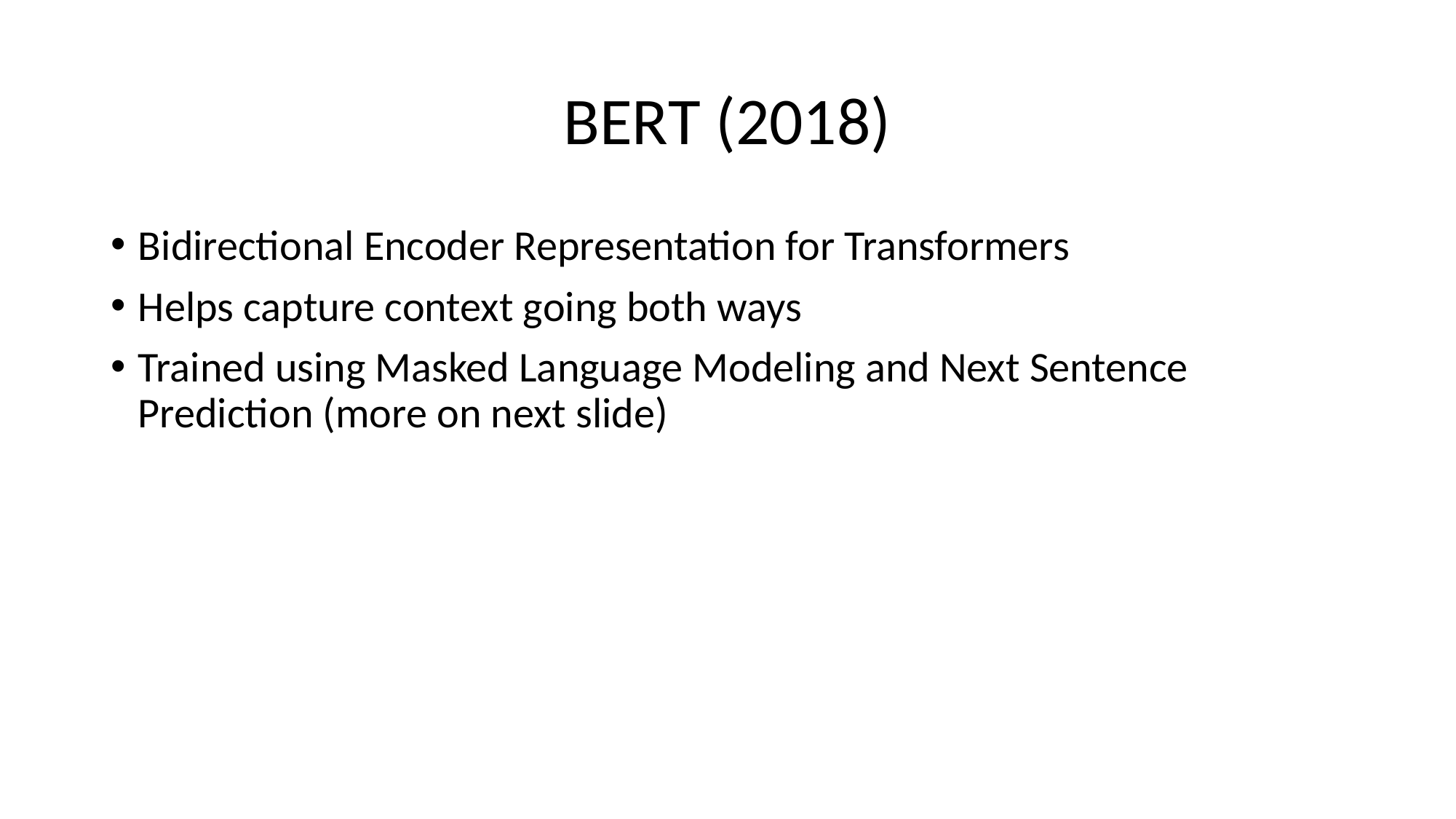

# BERT (2018)
Bidirectional Encoder Representation for Transformers
Helps capture context going both ways
Trained using Masked Language Modeling and Next Sentence Prediction (more on next slide)